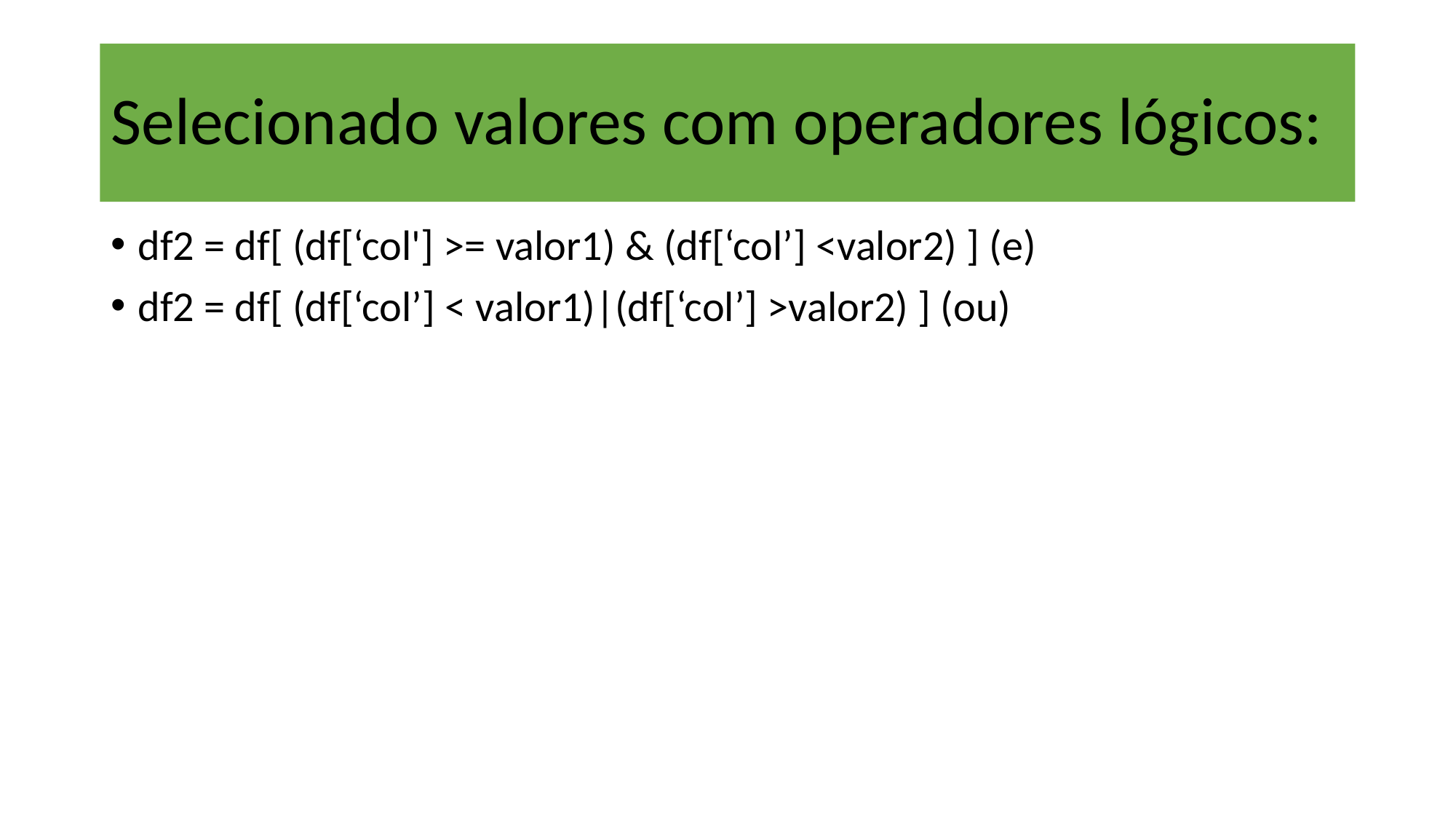

# Selecionado valores com operadores lógicos:
df2 = df[ (df[‘col'] >= valor1) & (df[‘col’] <valor2) ] (e)
df2 = df[ (df[‘col’] < valor1)|(df[‘col’] >valor2) ] (ou)